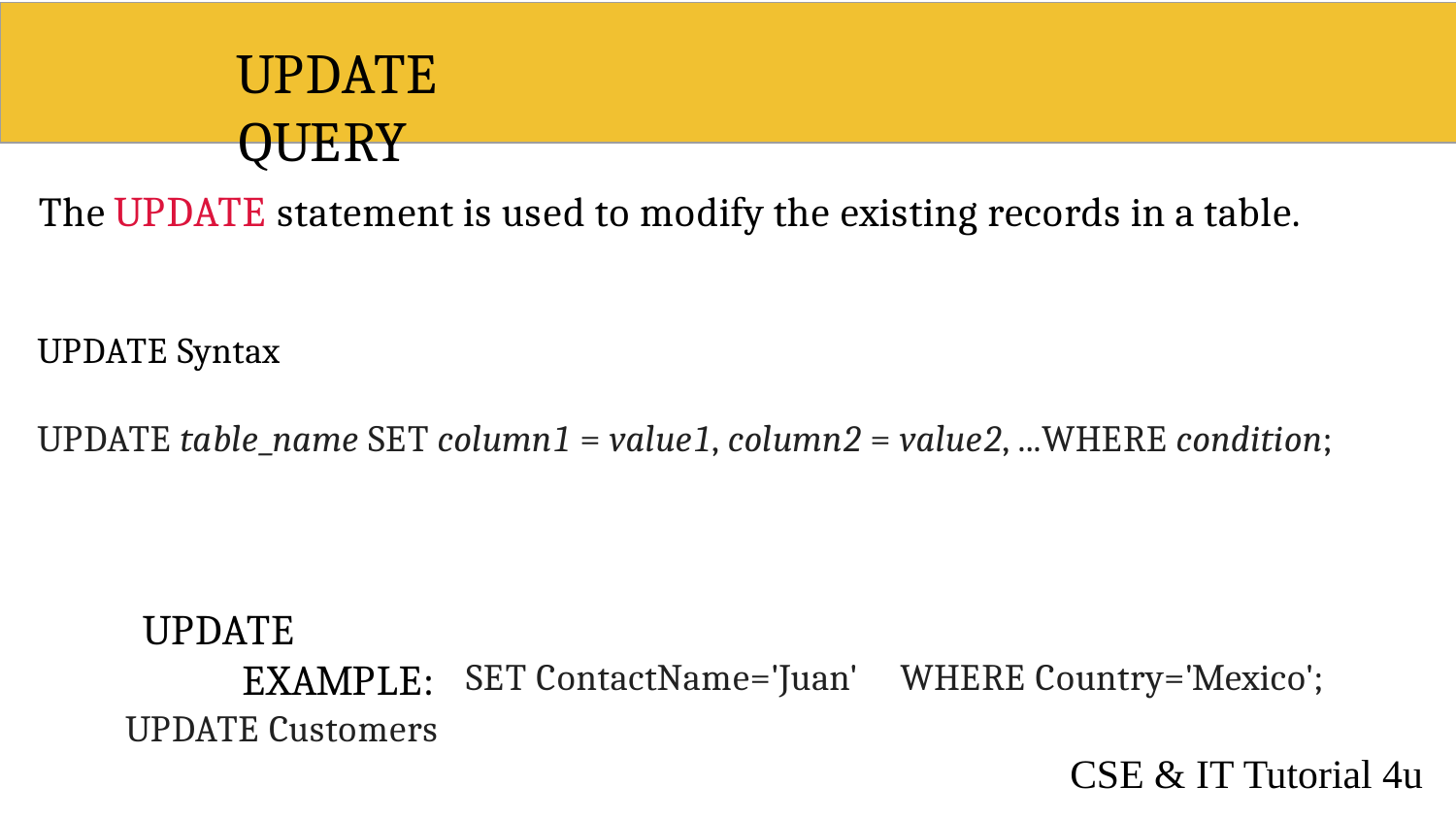

# UPDATE	QUERY
The UPDATE statement is used to modify the existing records in a table.

UPDATE Syntax

UPDATE table_name SET column1 = value1, column2 = value2, ...WHERE condition;
UPDATE	EXAMPLE:
UPDATE Customers
SET ContactName='Juan'
WHERE Country='Mexico';
CSE & IT Tutorial 4u